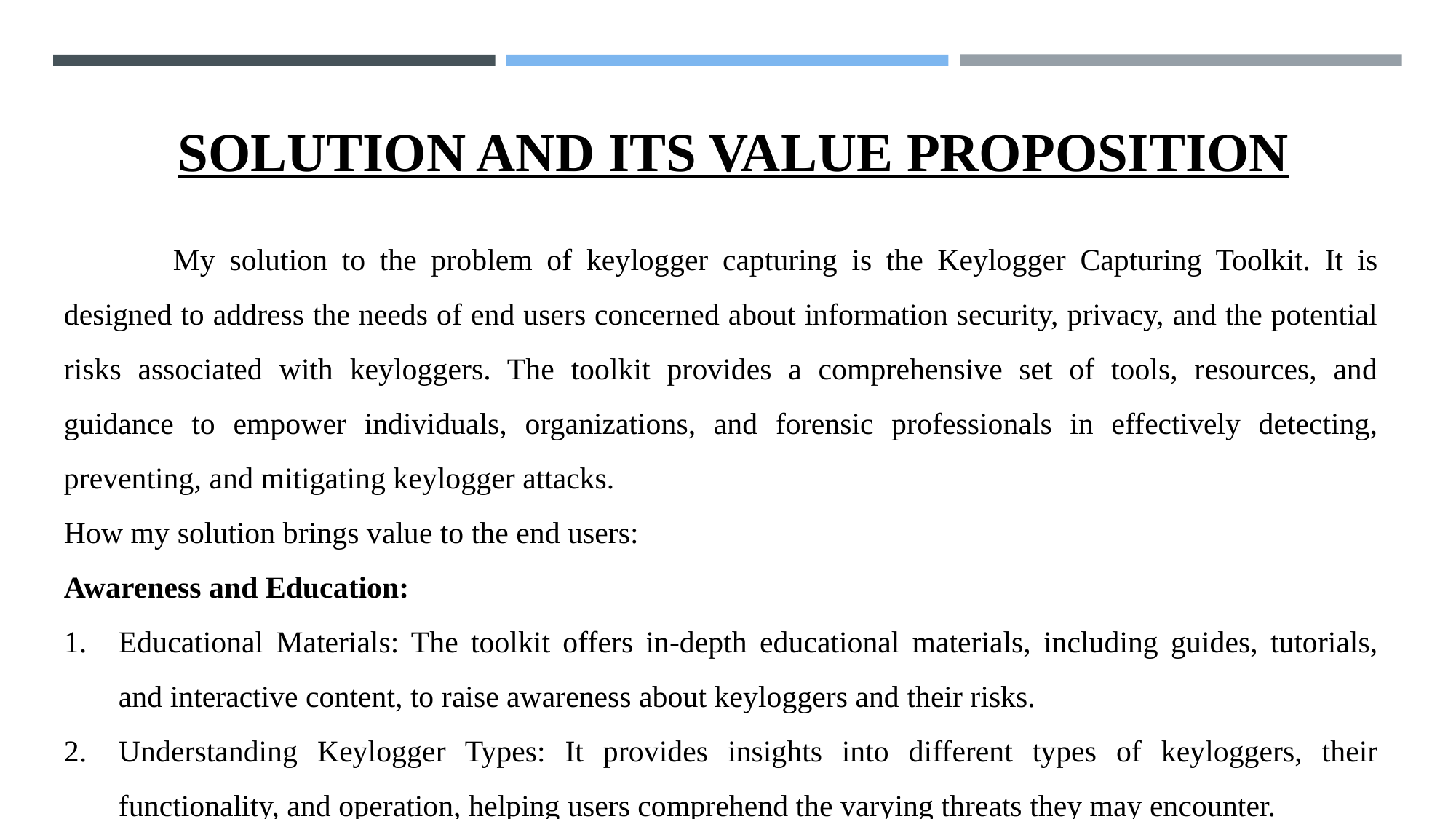

#

 SOLUTION AND ITS VALUE PROPOSITION

	My solution to the problem of keylogger capturing is the Keylogger Capturing Toolkit. It is designed to address the needs of end users concerned about information security, privacy, and the potential risks associated with keyloggers. The toolkit provides a comprehensive set of tools, resources, and guidance to empower individuals, organizations, and forensic professionals in effectively detecting, preventing, and mitigating keylogger attacks.
How my solution brings value to the end users:
Awareness and Education:
Educational Materials: The toolkit offers in-depth educational materials, including guides, tutorials, and interactive content, to raise awareness about keyloggers and their risks.
Understanding Keylogger Types: It provides insights into different types of keyloggers, their functionality, and operation, helping users comprehend the varying threats they may encounter.